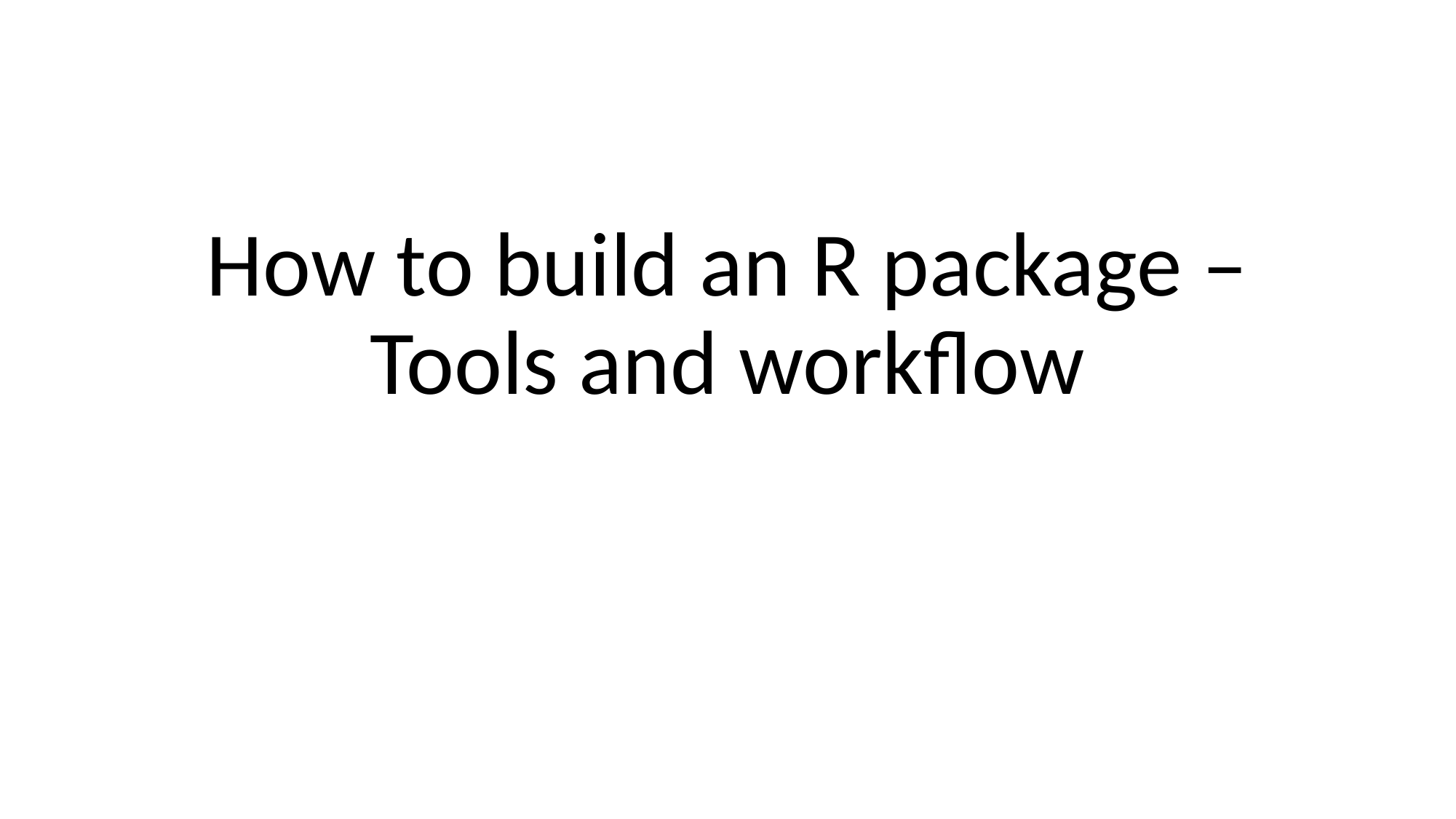

# How to build an R package – Tools and workflow